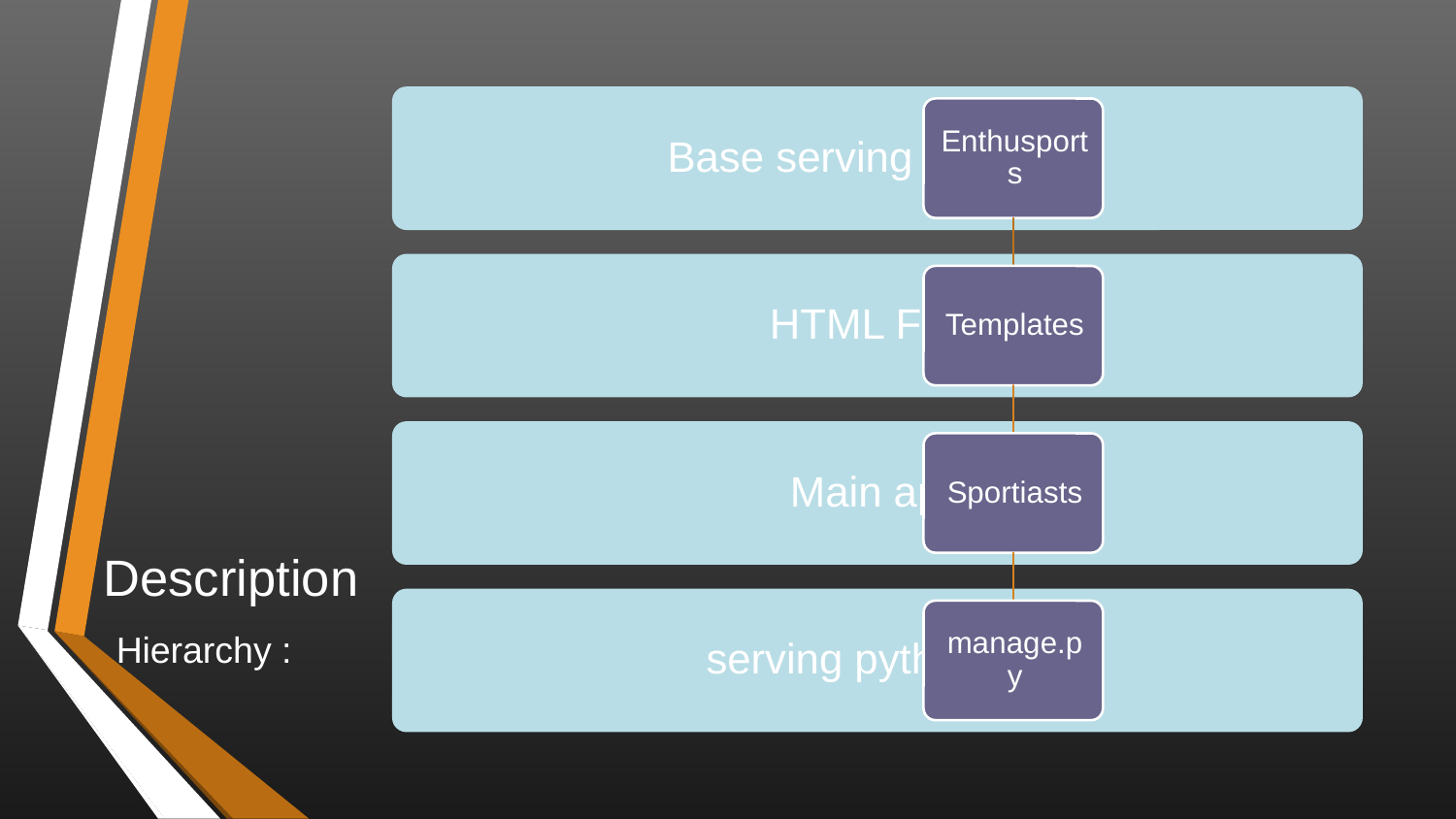

serving python file
Main app
HTML Files
Base serving directory
Enthusports
Templates
Sportiasts
manage.py
# Description
Hierarchy :